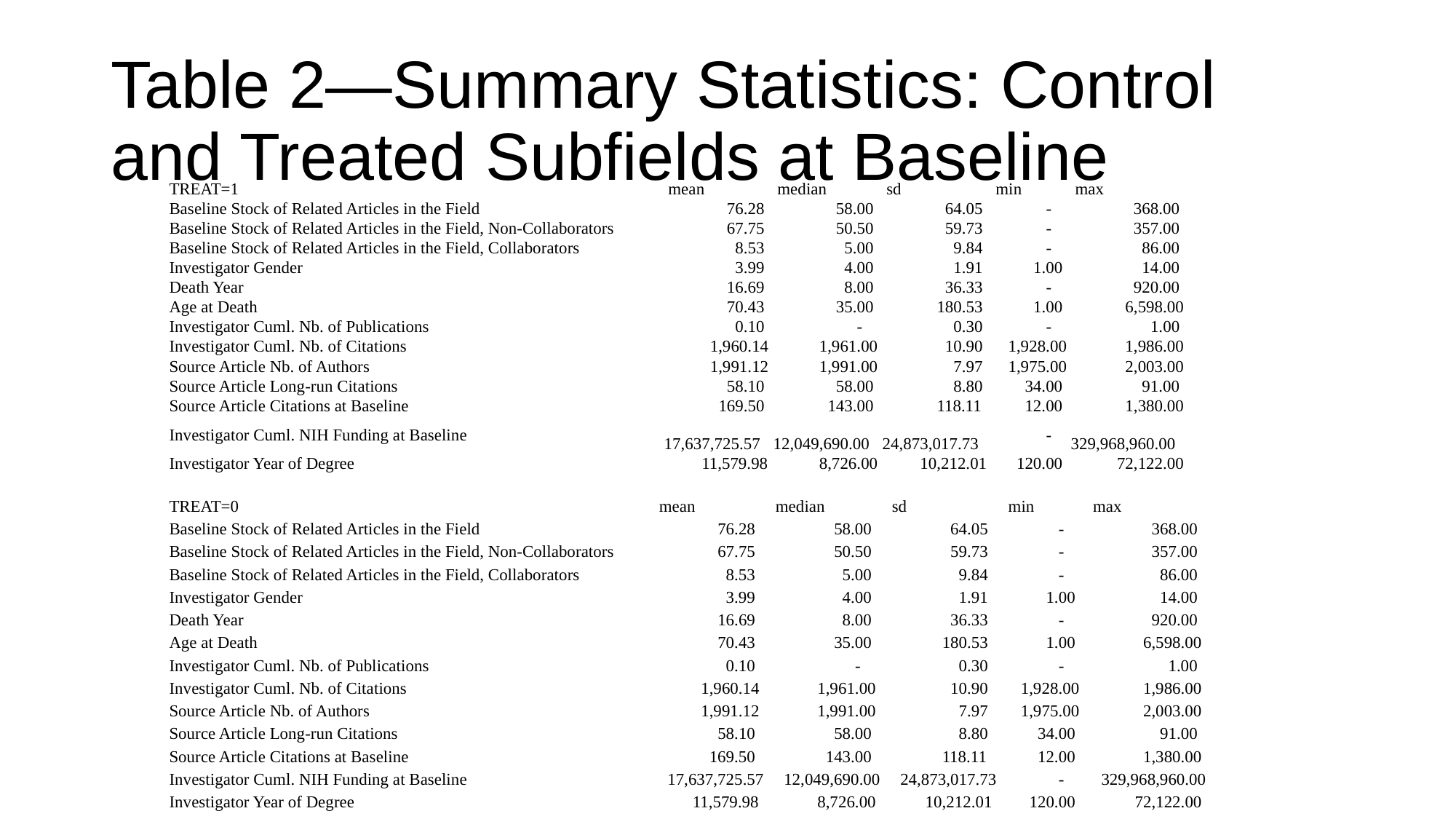

# Table 2—Summary Statistics: Control and Treated Subfields at Baseline
| TREAT=1 | mean | median | sd | min | max |
| --- | --- | --- | --- | --- | --- |
| Baseline Stock of Related Articles in the Field | 76.28 | 58.00 | 64.05 | - | 368.00 |
| Baseline Stock of Related Articles in the Field, Non-Collaborators | 67.75 | 50.50 | 59.73 | - | 357.00 |
| Baseline Stock of Related Articles in the Field, Collaborators | 8.53 | 5.00 | 9.84 | - | 86.00 |
| Investigator Gender | 3.99 | 4.00 | 1.91 | 1.00 | 14.00 |
| Death Year | 16.69 | 8.00 | 36.33 | - | 920.00 |
| Age at Death | 70.43 | 35.00 | 180.53 | 1.00 | 6,598.00 |
| Investigator Cuml. Nb. of Publications | 0.10 | - | 0.30 | - | 1.00 |
| Investigator Cuml. Nb. of Citations | 1,960.14 | 1,961.00 | 10.90 | 1,928.00 | 1,986.00 |
| Source Article Nb. of Authors | 1,991.12 | 1,991.00 | 7.97 | 1,975.00 | 2,003.00 |
| Source Article Long-run Citations | 58.10 | 58.00 | 8.80 | 34.00 | 91.00 |
| Source Article Citations at Baseline | 169.50 | 143.00 | 118.11 | 12.00 | 1,380.00 |
| Investigator Cuml. NIH Funding at Baseline | 17,637,725.57 | 12,049,690.00 | 24,873,017.73 | - | 329,968,960.00 |
| Investigator Year of Degree | 11,579.98 | 8,726.00 | 10,212.01 | 120.00 | 72,122.00 |
| TREAT=0 | mean | median | sd | min | max |
| --- | --- | --- | --- | --- | --- |
| Baseline Stock of Related Articles in the Field | 76.28 | 58.00 | 64.05 | - | 368.00 |
| Baseline Stock of Related Articles in the Field, Non-Collaborators | 67.75 | 50.50 | 59.73 | - | 357.00 |
| Baseline Stock of Related Articles in the Field, Collaborators | 8.53 | 5.00 | 9.84 | - | 86.00 |
| Investigator Gender | 3.99 | 4.00 | 1.91 | 1.00 | 14.00 |
| Death Year | 16.69 | 8.00 | 36.33 | - | 920.00 |
| Age at Death | 70.43 | 35.00 | 180.53 | 1.00 | 6,598.00 |
| Investigator Cuml. Nb. of Publications | 0.10 | - | 0.30 | - | 1.00 |
| Investigator Cuml. Nb. of Citations | 1,960.14 | 1,961.00 | 10.90 | 1,928.00 | 1,986.00 |
| Source Article Nb. of Authors | 1,991.12 | 1,991.00 | 7.97 | 1,975.00 | 2,003.00 |
| Source Article Long-run Citations | 58.10 | 58.00 | 8.80 | 34.00 | 91.00 |
| Source Article Citations at Baseline | 169.50 | 143.00 | 118.11 | 12.00 | 1,380.00 |
| Investigator Cuml. NIH Funding at Baseline | 17,637,725.57 | 12,049,690.00 | 24,873,017.73 | - | 329,968,960.00 |
| Investigator Year of Degree | 11,579.98 | 8,726.00 | 10,212.01 | 120.00 | 72,122.00 |